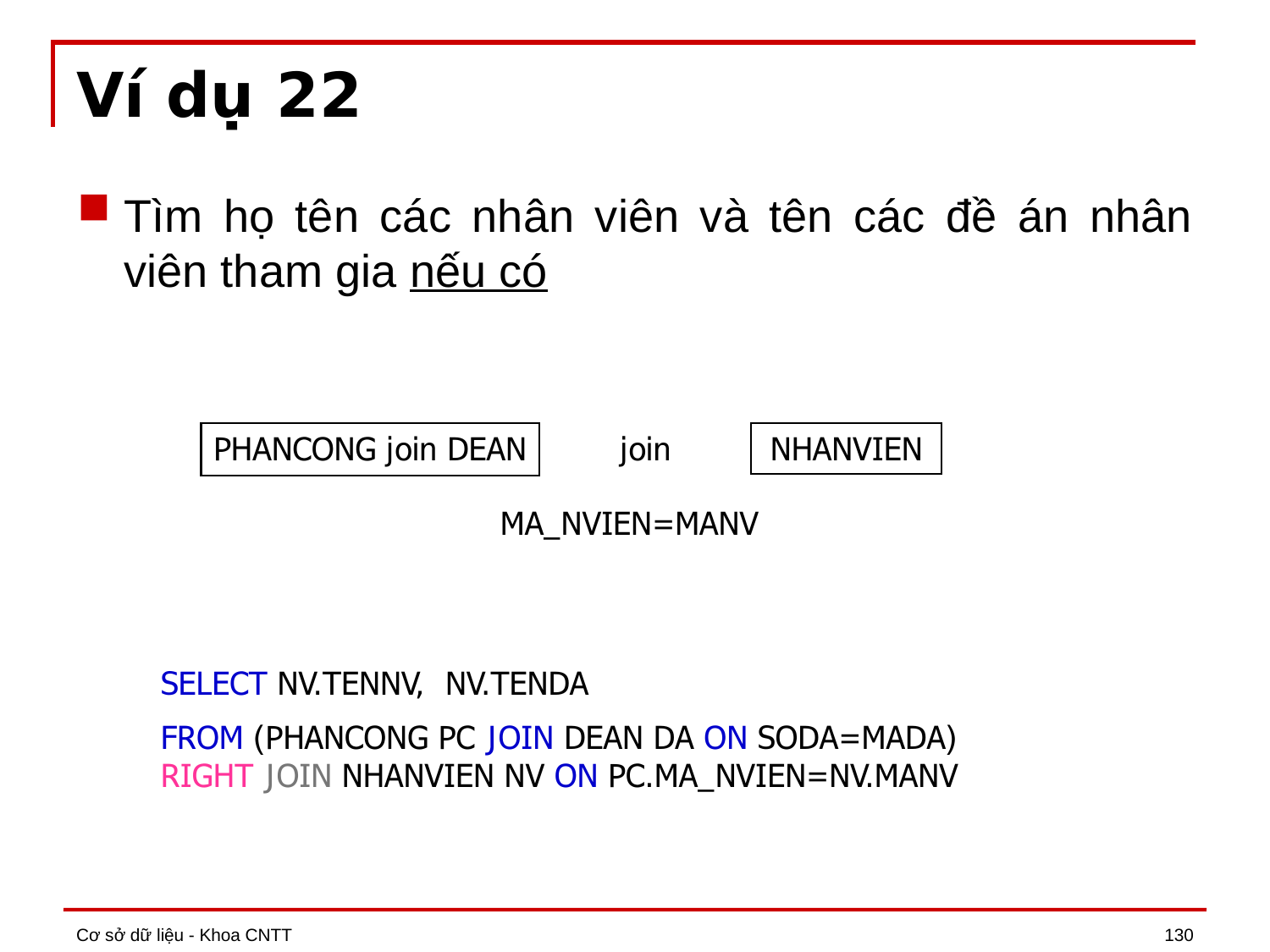

# Ví dụ 22
Tìm họ tên các nhân viên và tên các đề án nhân viên tham gia nếu có
PHANCONG join DEAN

join
NHANVIEN
MA_NVIEN=MANV
SELECT NV.TENNV,  NV.TENDA
FROM (PHANCONG PC JOIN DEAN DA ON SODA=MADA) 	RIGHT JOIN NHANVIEN NV ON PC.MA_NVIEN=NV.MANV
Cơ sở dữ liệu - Khoa CNTT
130